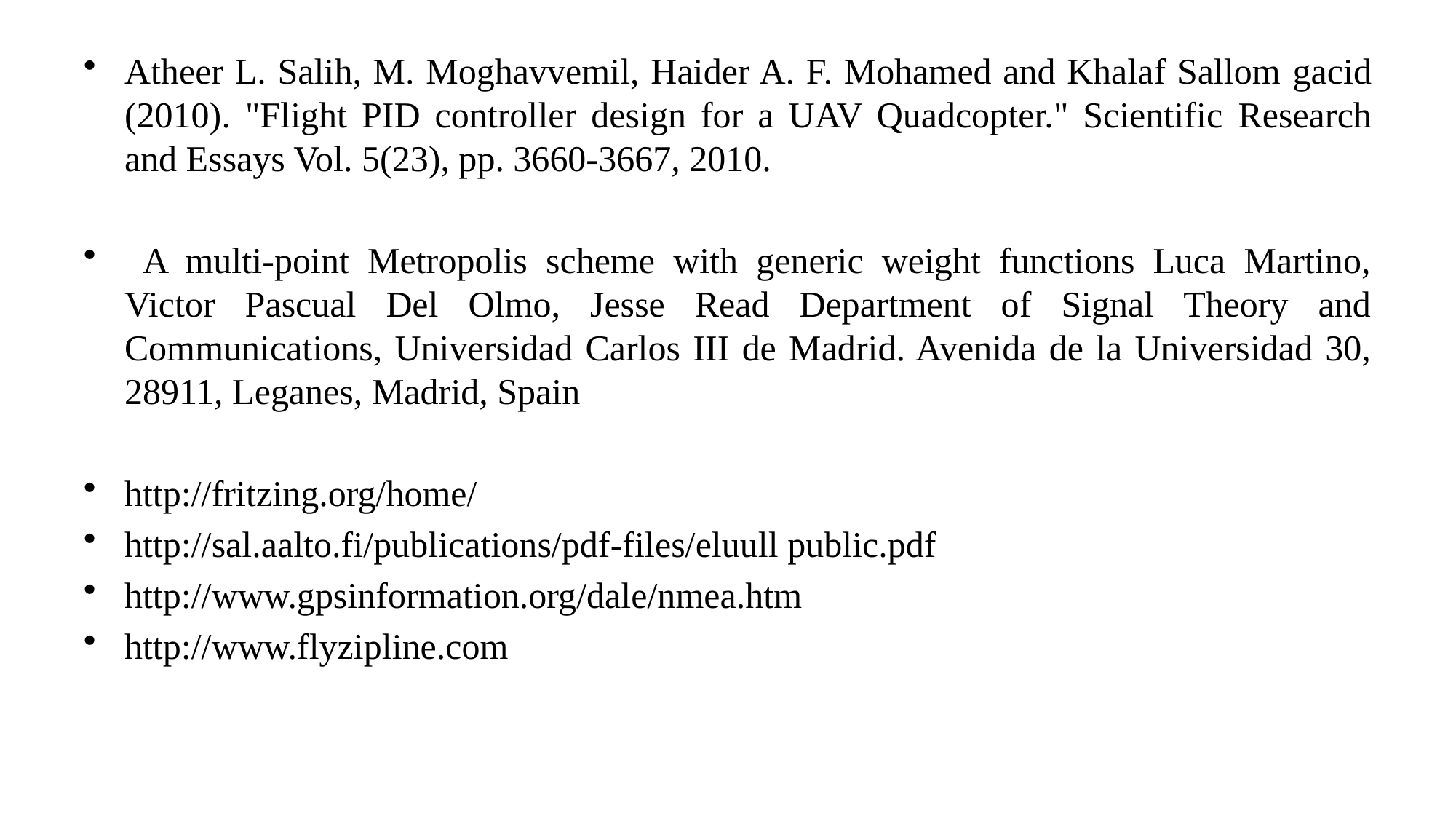

Atheer L. Salih, M. Moghavvemil, Haider A. F. Mohamed and Khalaf Sallom gacid (2010). "Flight PID controller design for a UAV Quadcopter." Scientific Research and Essays Vol. 5(23), pp. 3660-3667, 2010.

 A multi-point Metropolis scheme with generic weight functions Luca Martino, Victor Pascual Del Olmo, Jesse Read Department of Signal Theory and Communications, Universidad Carlos III de Madrid. Avenida de la Universidad 30, 28911, Leganes, Madrid, Spain

http://fritzing.org/home/
http://sal.aalto.fi/publications/pdf-files/eluull public.pdf
http://www.gpsinformation.org/dale/nmea.htm
http://www.flyzipline.com